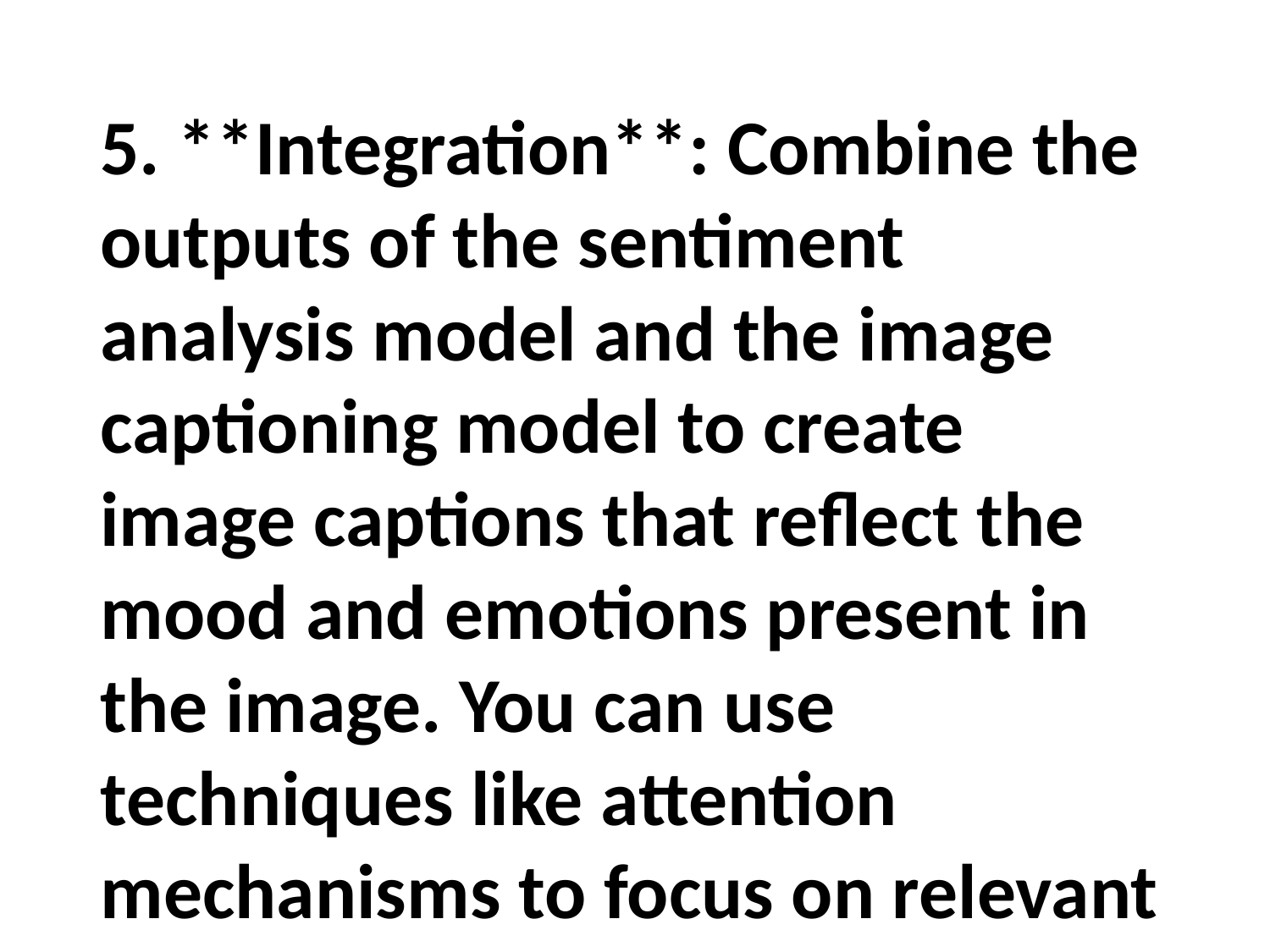

5. **Integration**: Combine the outputs of the sentiment analysis model and the image captioning model to create image captions that reflect the mood and emotions present in the image. You can use techniques like attention mechanisms to focus on relevant visual and emotional aspects.